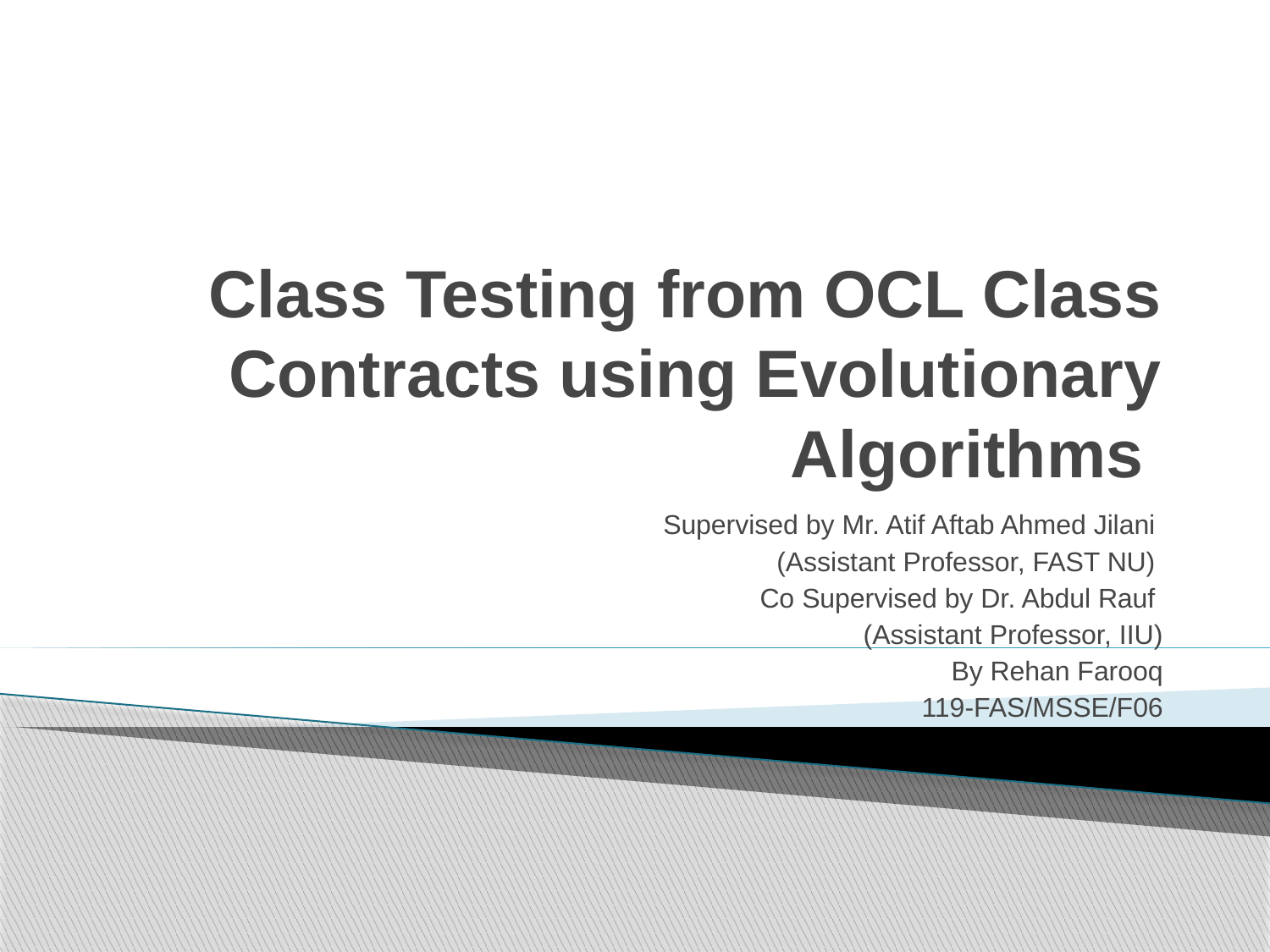

# Class Testing from OCL Class Contracts using Evolutionary Algorithms
Supervised by Mr. Atif Aftab Ahmed Jilani
(Assistant Professor, FAST NU)
Co Supervised by Dr. Abdul Rauf
(Assistant Professor, IIU)
By Rehan Farooq
119-FAS/MSSE/F06